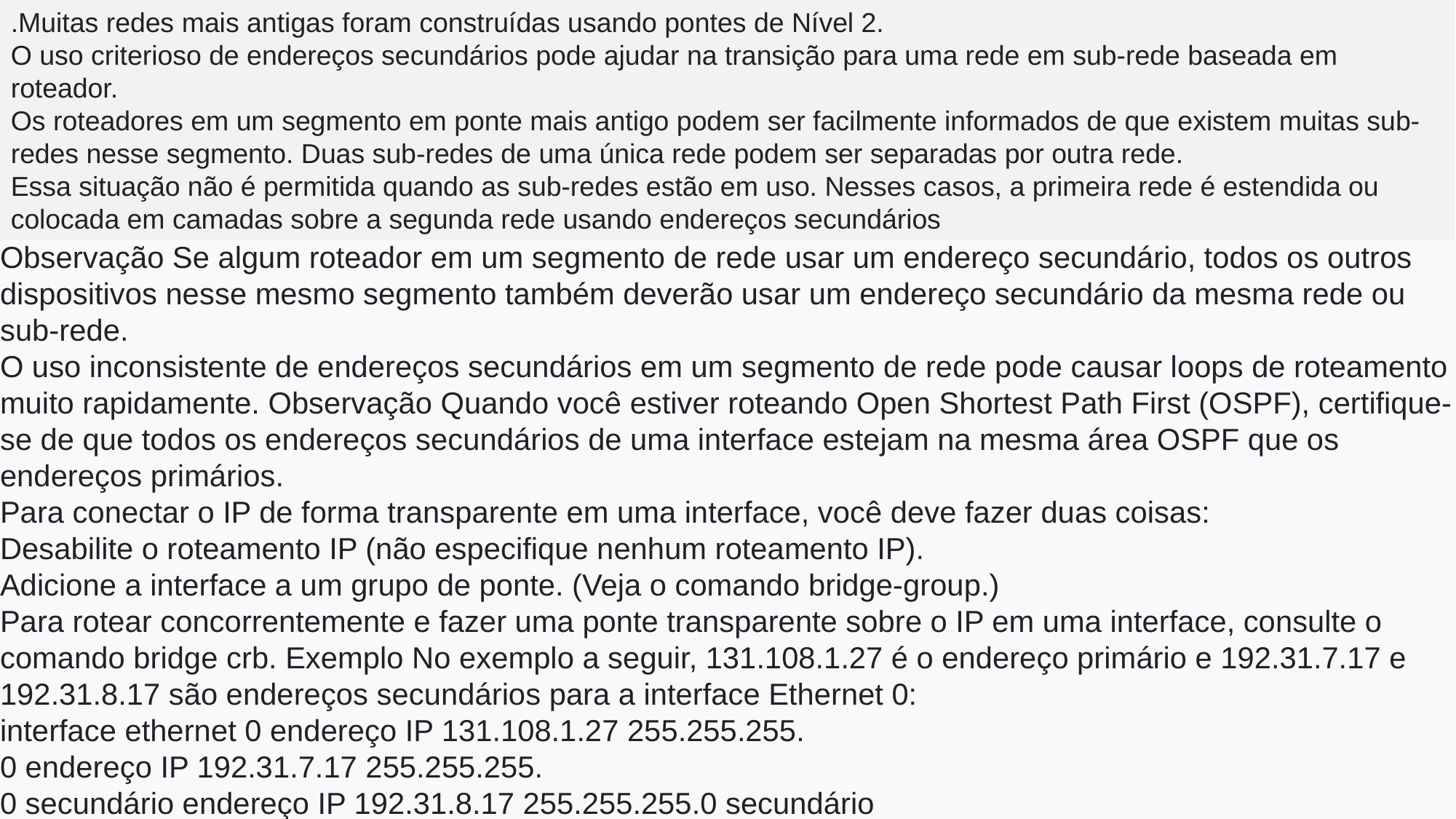

.Muitas redes mais antigas foram construídas usando pontes de Nível 2.
O uso criterioso de endereços secundários pode ajudar na transição para uma rede em sub-rede baseada em roteador.
Os roteadores em um segmento em ponte mais antigo podem ser facilmente informados de que existem muitas sub-redes nesse segmento. Duas sub-redes de uma única rede podem ser separadas por outra rede.
Essa situação não é permitida quando as sub-redes estão em uso. Nesses casos, a primeira rede é estendida ou colocada em camadas sobre a segunda rede usando endereços secundários
Observação Se algum roteador em um segmento de rede usar um endereço secundário, todos os outros dispositivos nesse mesmo segmento também deverão usar um endereço secundário da mesma rede ou sub-rede.
O uso inconsistente de endereços secundários em um segmento de rede pode causar loops de roteamento muito rapidamente. Observação Quando você estiver roteando Open Shortest Path First (OSPF), certifique-se de que todos os endereços secundários de uma interface estejam na mesma área OSPF que os endereços primários.
Para conectar o IP de forma transparente em uma interface, você deve fazer duas coisas:
Desabilite o roteamento IP (não especifique nenhum roteamento IP).
Adicione a interface a um grupo de ponte. (Veja o comando bridge-group.)
Para rotear concorrentemente e fazer uma ponte transparente sobre o IP em uma interface, consulte o comando bridge crb. Exemplo No exemplo a seguir, 131.108.1.27 é o endereço primário e 192.31.7.17 e 192.31.8.17 são endereços secundários para a interface Ethernet 0:
interface ethernet 0 endereço IP 131.108.1.27 255.255.255.
0 endereço IP 192.31.7.17 255.255.255.
0 secundário endereço IP 192.31.8.17 255.255.255.0 secundário